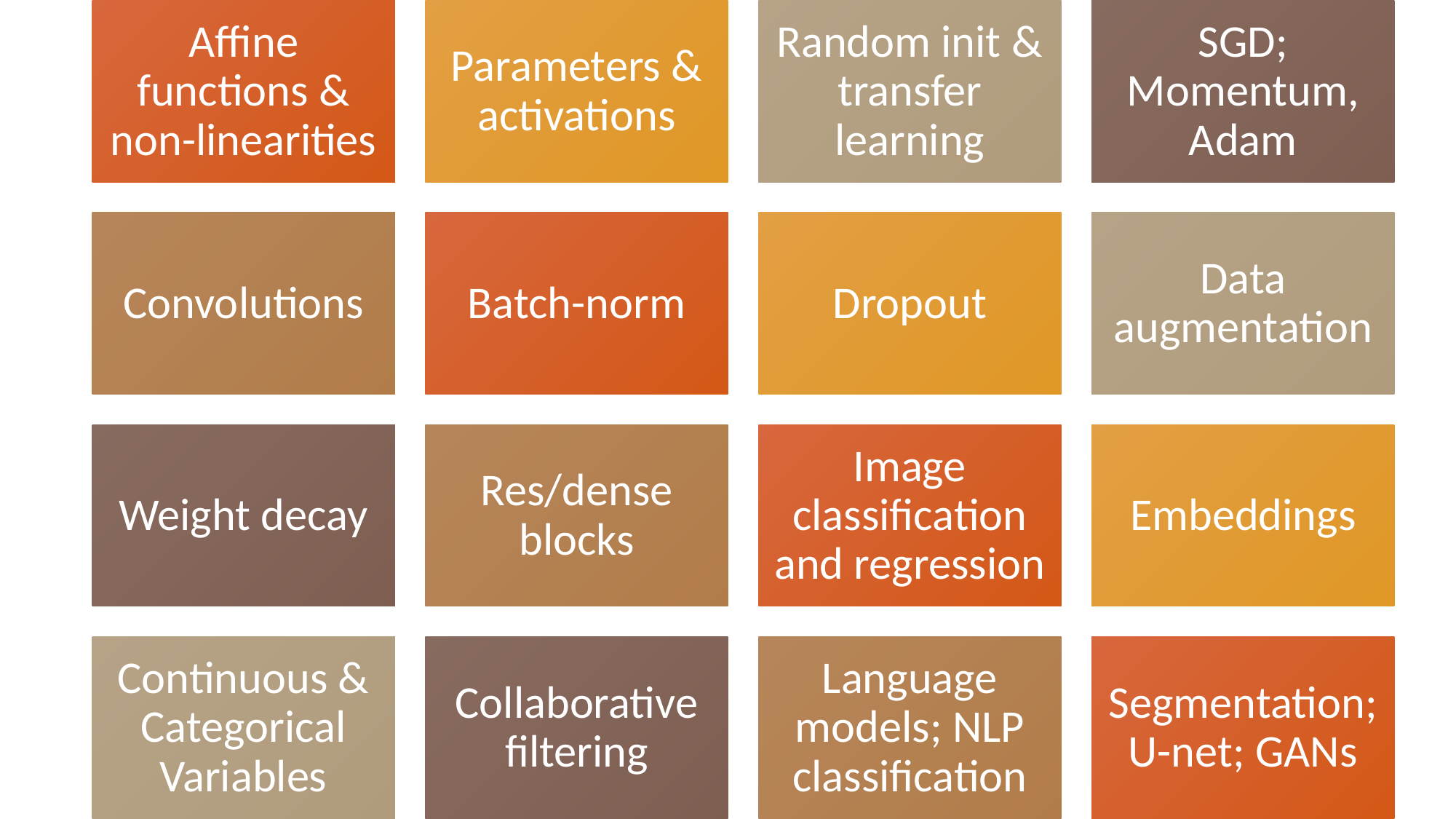

Affine functions & non-linearities
Parameters & activations
Random init & transfer learning
SGD; Momentum, Adam
Convolutions
Batch-norm
Dropout
Data augmentation
Weight decay
Res/dense blocks
Image classification and regression
Embeddings
Continuous & Categorical Variables
Collaborative filtering
Language models; NLP classification
Segmentation; U-net; GANs